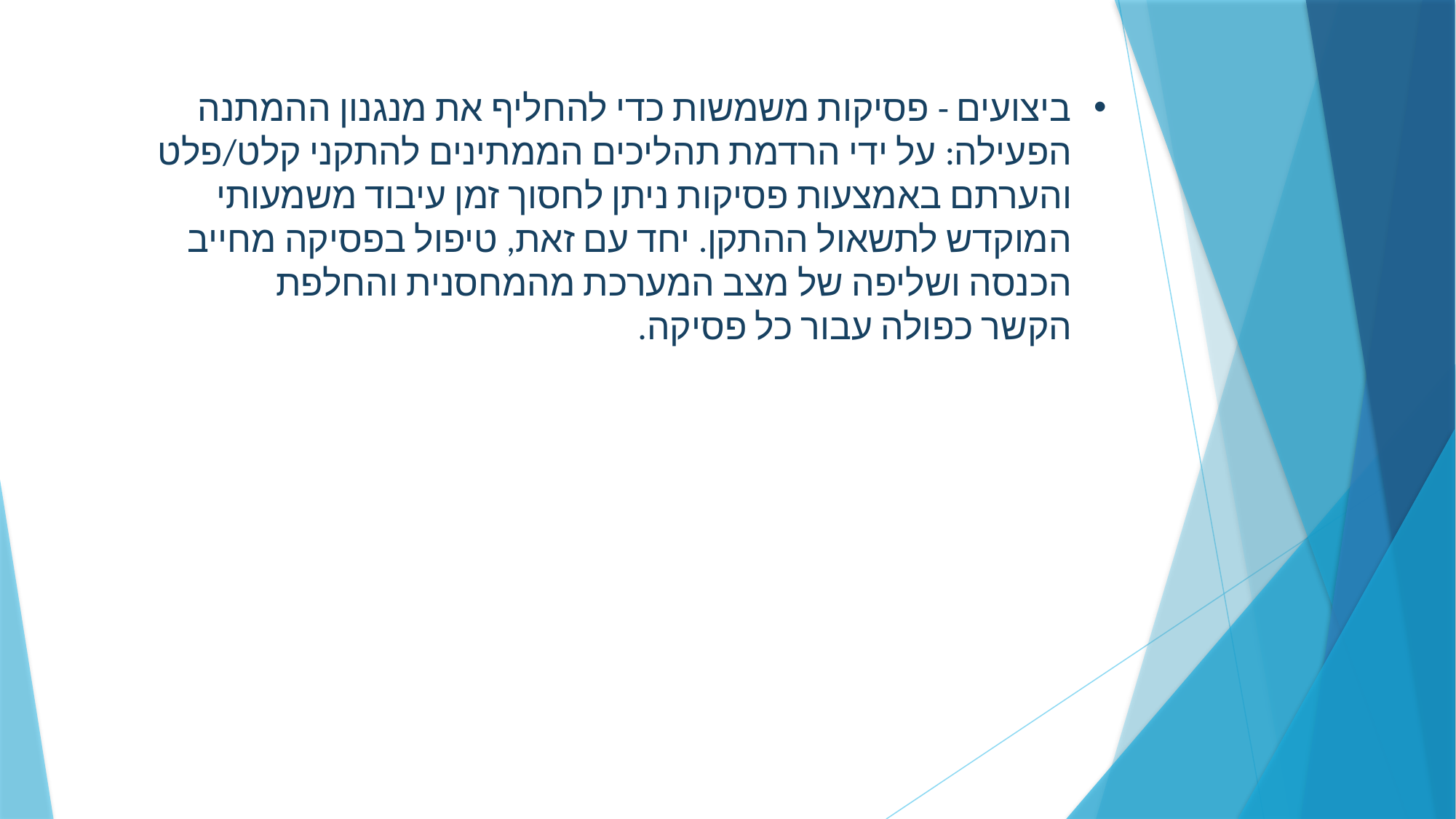

ביצועים - פסיקות משמשות כדי להחליף את מנגנון ההמתנה הפעילה: על ידי הרדמת תהליכים הממתינים להתקני קלט/פלט והערתם באמצעות פסיקות ניתן לחסוך זמן עיבוד משמעותי המוקדש לתשאול ההתקן. יחד עם זאת, טיפול בפסיקה מחייב הכנסה ושליפה של מצב המערכת מהמחסנית והחלפת הקשר כפולה עבור כל פסיקה.